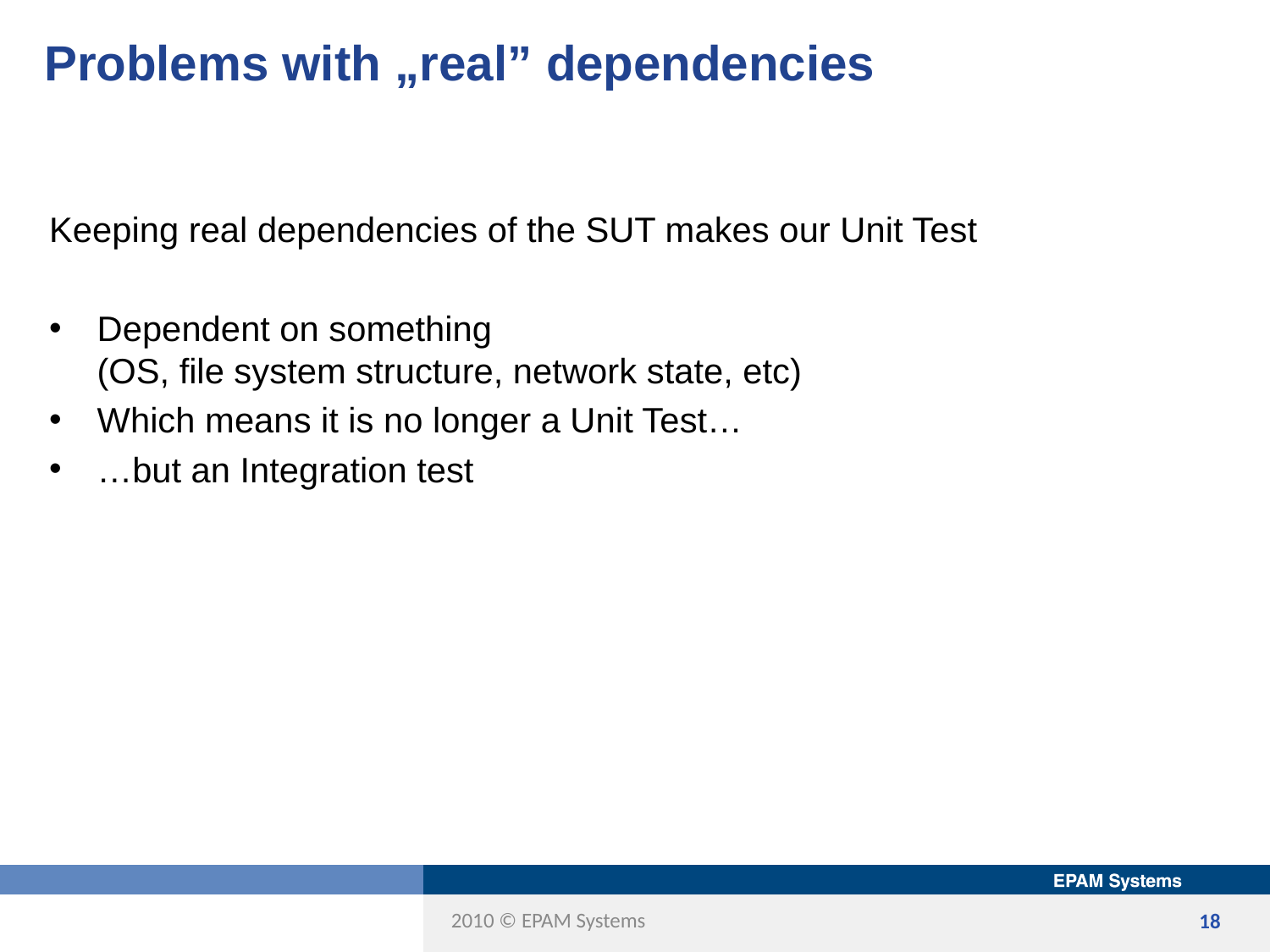

# Problems with „real” dependencies

Keeping real dependencies of the SUT makes our Unit Test

Dependent on something
(OS, file system structure, network state, etc)
Which means it is no longer a Unit Test…
…but an Integration test